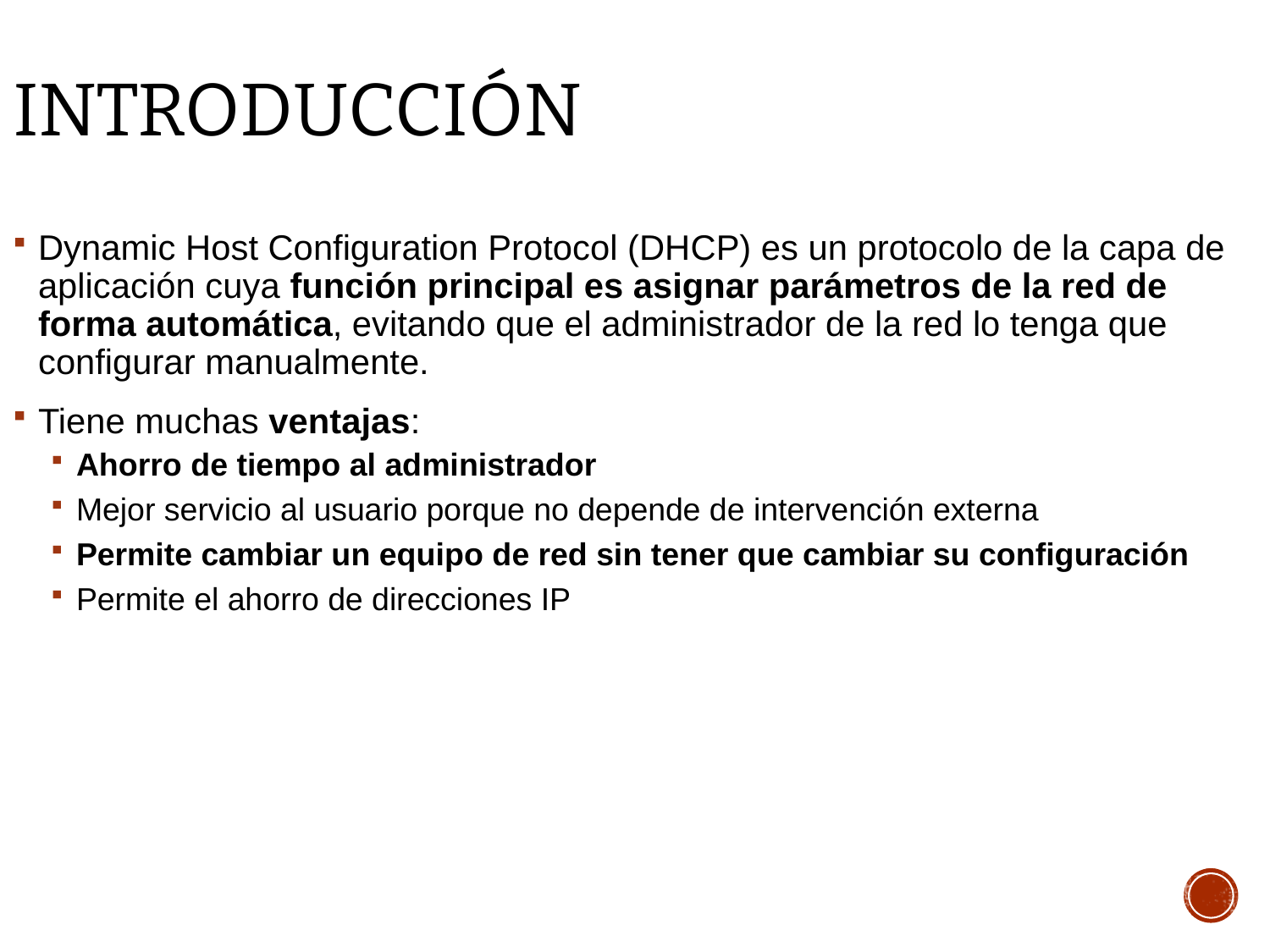

# INTRODUCCIÓN
Dynamic Host Configuration Protocol (DHCP) es un protocolo de la capa de aplicación cuya función principal es asignar parámetros de la red de forma automática, evitando que el administrador de la red lo tenga que configurar manualmente.
Tiene muchas ventajas:
Ahorro de tiempo al administrador
Mejor servicio al usuario porque no depende de intervención externa
Permite cambiar un equipo de red sin tener que cambiar su configuración
Permite el ahorro de direcciones IP